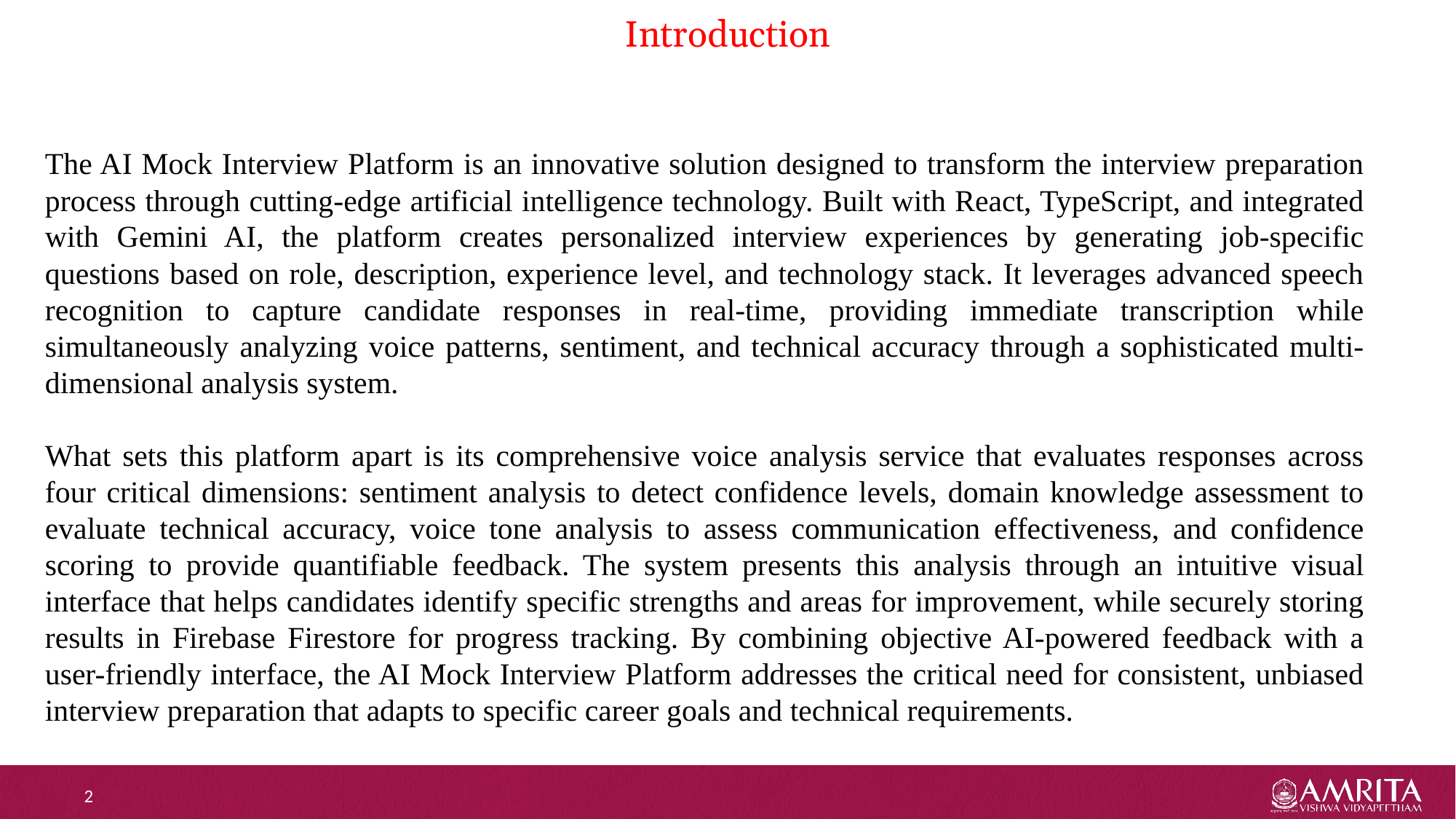

# Introduction
The AI Mock Interview Platform is an innovative solution designed to transform the interview preparation process through cutting-edge artificial intelligence technology. Built with React, TypeScript, and integrated with Gemini AI, the platform creates personalized interview experiences by generating job-specific questions based on role, description, experience level, and technology stack. It leverages advanced speech recognition to capture candidate responses in real-time, providing immediate transcription while simultaneously analyzing voice patterns, sentiment, and technical accuracy through a sophisticated multi-dimensional analysis system.

What sets this platform apart is its comprehensive voice analysis service that evaluates responses across four critical dimensions: sentiment analysis to detect confidence levels, domain knowledge assessment to evaluate technical accuracy, voice tone analysis to assess communication effectiveness, and confidence scoring to provide quantifiable feedback. The system presents this analysis through an intuitive visual interface that helps candidates identify specific strengths and areas for improvement, while securely storing results in Firebase Firestore for progress tracking. By combining objective AI-powered feedback with a user-friendly interface, the AI Mock Interview Platform addresses the critical need for consistent, unbiased interview preparation that adapts to specific career goals and technical requirements.

2